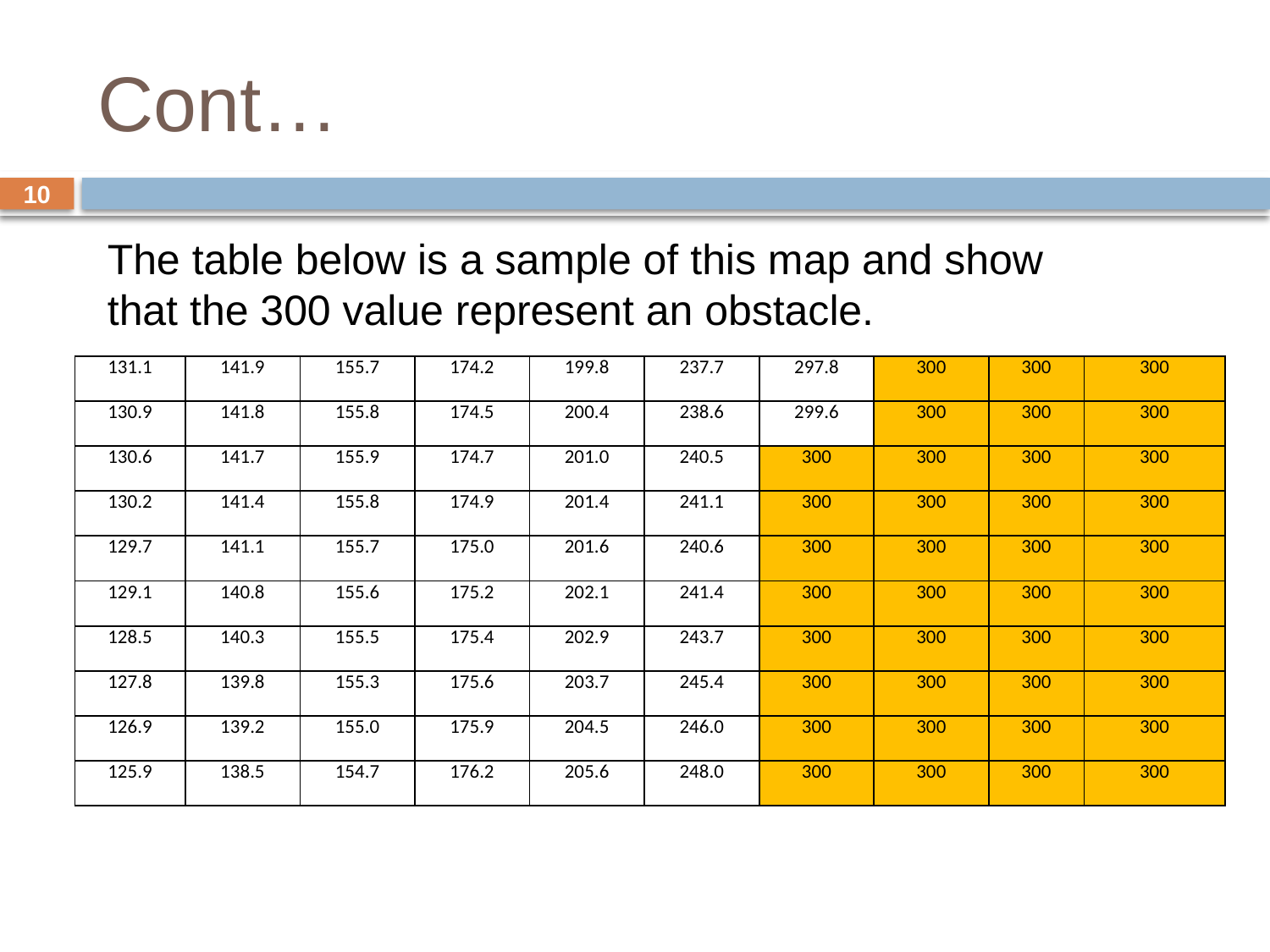

# Cont…
10
The table below is a sample of this map and show that the 300 value represent an obstacle.

| 131.1 | 141.9 | 155.7 | 174.2 | 199.8 | 237.7 | 297.8 | 300 | 300 | 300 |
| --- | --- | --- | --- | --- | --- | --- | --- | --- | --- |
| 130.9 | 141.8 | 155.8 | 174.5 | 200.4 | 238.6 | 299.6 | 300 | 300 | 300 |
| 130.6 | 141.7 | 155.9 | 174.7 | 201.0 | 240.5 | 300 | 300 | 300 | 300 |
| 130.2 | 141.4 | 155.8 | 174.9 | 201.4 | 241.1 | 300 | 300 | 300 | 300 |
| 129.7 | 141.1 | 155.7 | 175.0 | 201.6 | 240.6 | 300 | 300 | 300 | 300 |
| 129.1 | 140.8 | 155.6 | 175.2 | 202.1 | 241.4 | 300 | 300 | 300 | 300 |
| 128.5 | 140.3 | 155.5 | 175.4 | 202.9 | 243.7 | 300 | 300 | 300 | 300 |
| 127.8 | 139.8 | 155.3 | 175.6 | 203.7 | 245.4 | 300 | 300 | 300 | 300 |
| 126.9 | 139.2 | 155.0 | 175.9 | 204.5 | 246.0 | 300 | 300 | 300 | 300 |
| 125.9 | 138.5 | 154.7 | 176.2 | 205.6 | 248.0 | 300 | 300 | 300 | 300 |